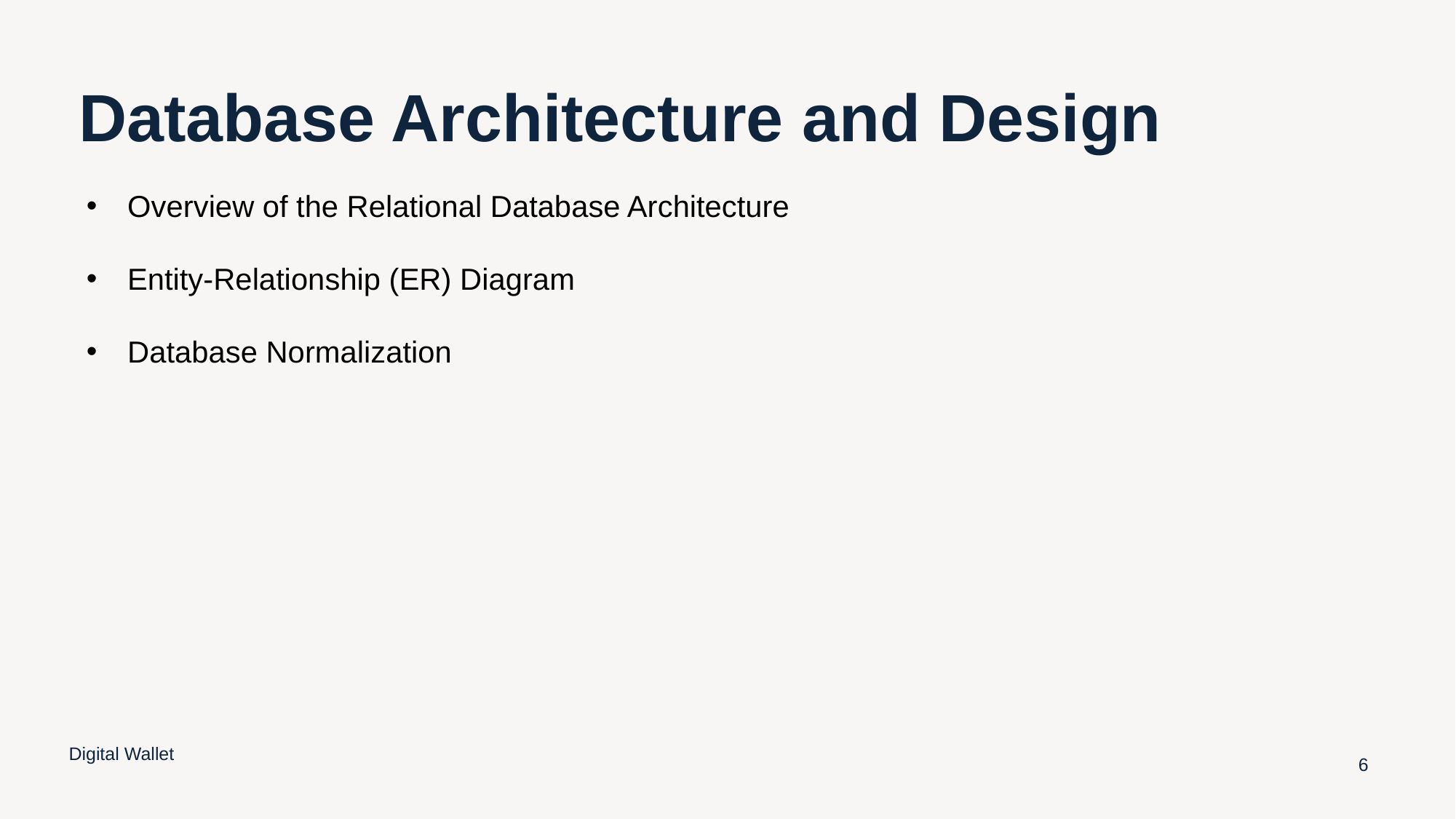

# Database Architecture and Design
Overview of the Relational Database Architecture

Entity-Relationship (ER) Diagram

Database Normalization

Digital Wallet

6